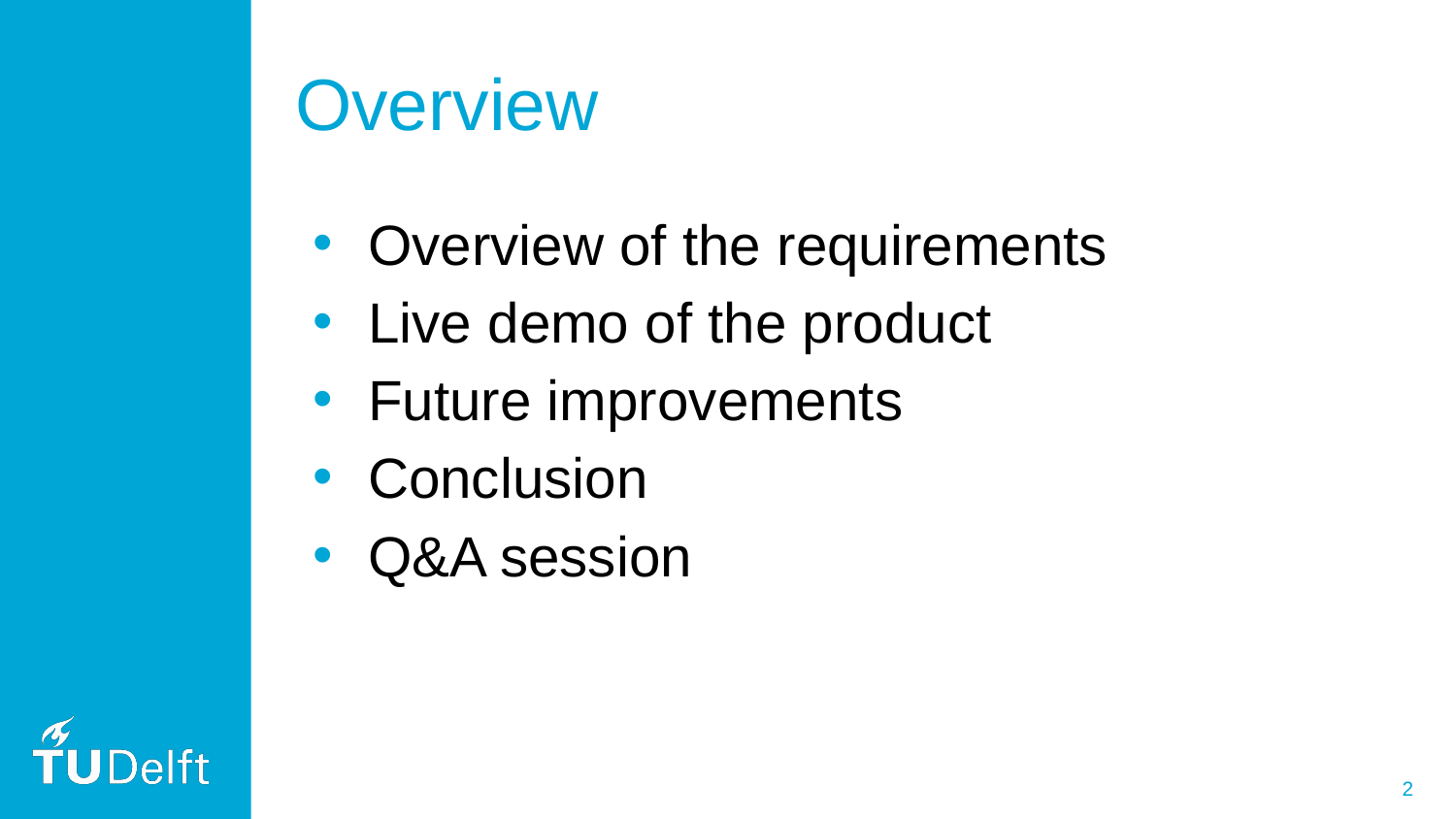

# Overview
Overview of the requirements
Live demo of the product
Future improvements
Conclusion
Q&A session